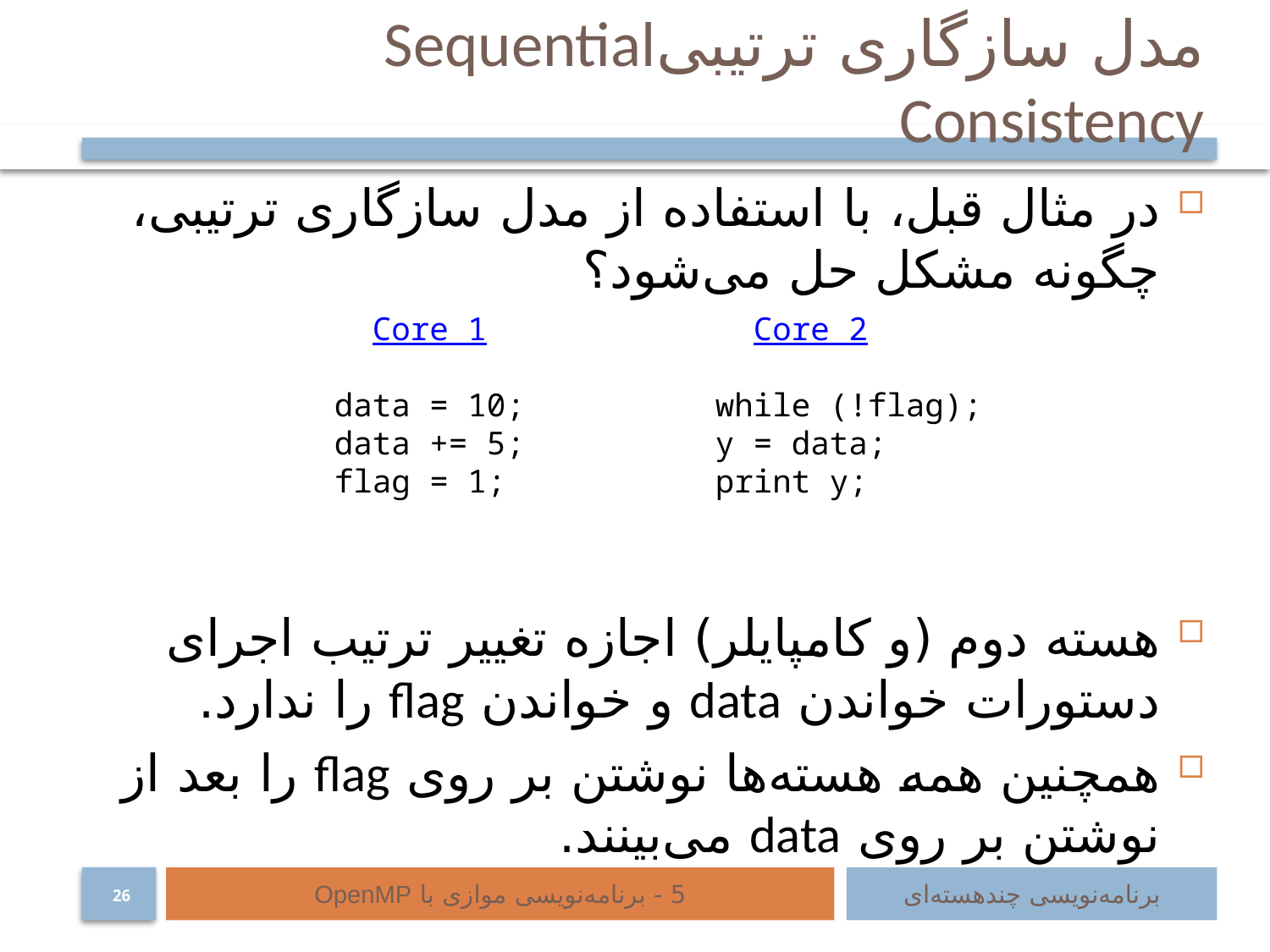

# مدل سازگاری ترتیبی	Sequential Consistency
در مثال قبل، با استفاده از مدل سازگاری ترتیبی، چگونه مشکل حل می‌شود؟

هسته دوم (و کامپایلر) اجازه تغییر ترتیب اجرای دستورات خواندن data و خواندن flag را ندارد.
همچنین همه هسته‌ها نوشتن بر روی flag را بعد از نوشتن بر روی data می‌بینند.

  Core 1		  Core 2

data = 10; 		while (!flag);
data += 5; 		y = data;
flag = 1; 		print y;
5 - برنامه‌نویسی موازی با OpenMP
برنامه‌نویسی چند‌هسته‌ای
26